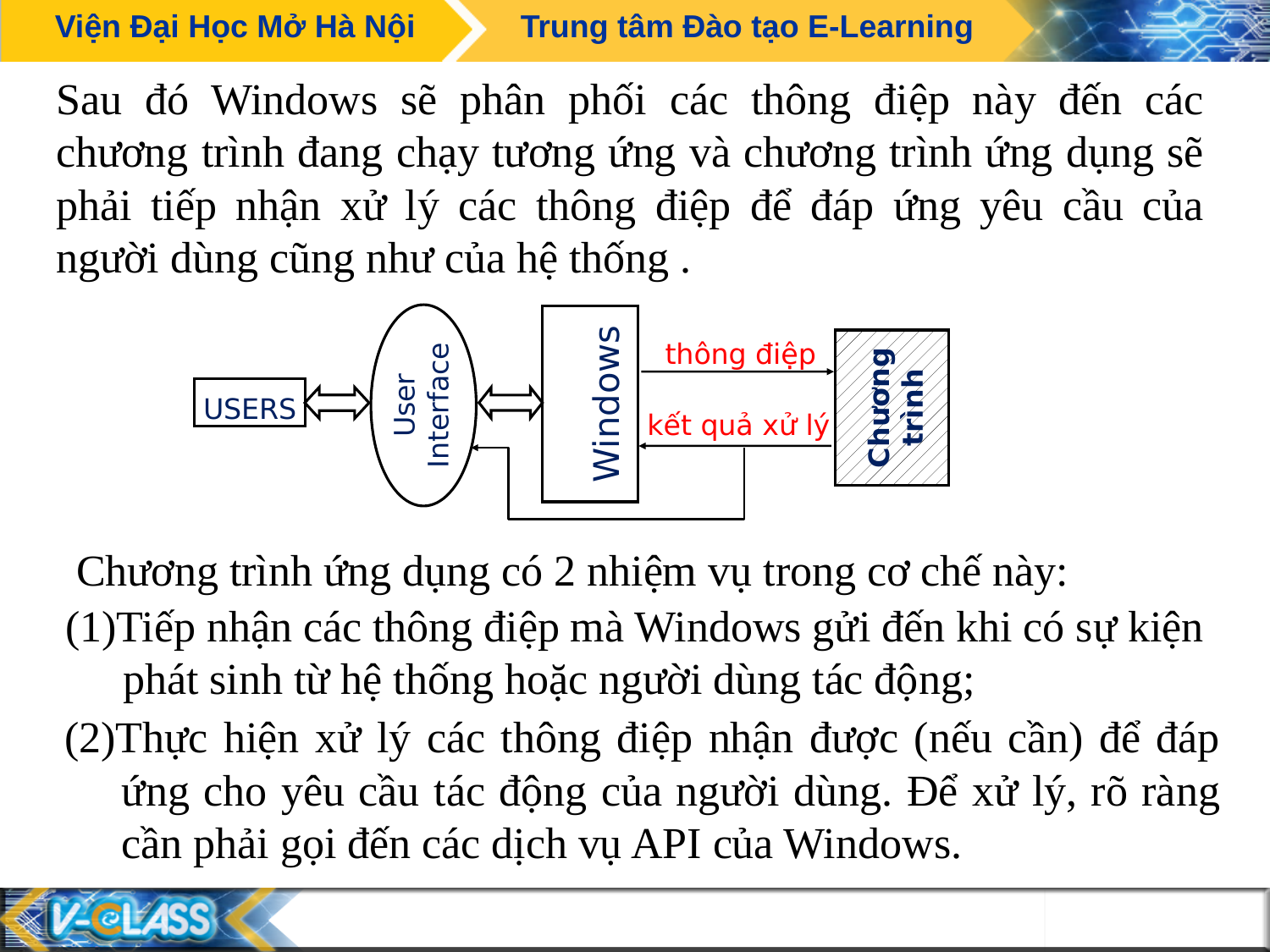

Sau đó Windows sẽ phân phối các thông điệp này đến các chương trình đang chạy tương ứng và chương trình ứng dụng sẽ phải tiếp nhận xử lý các thông điệp để đáp ứng yêu cầu của người dùng cũng như của hệ thống .
1

User Interface
Windows

Chương trình
thông điệp

USERS

kết quả xử lý

Chương trình ứng dụng có 2 nhiệm vụ trong cơ chế này:
(1)Tiếp nhận các thông điệp mà Windows gửi đến khi có sự kiện phát sinh từ hệ thống hoặc người dùng tác động;
(2)Thực hiện xử lý các thông điệp nhận được (nếu cần) để đáp ứng cho yêu cầu tác động của người dùng. Để xử lý, rõ ràng cần phải gọi đến các dịch vụ API của Windows.